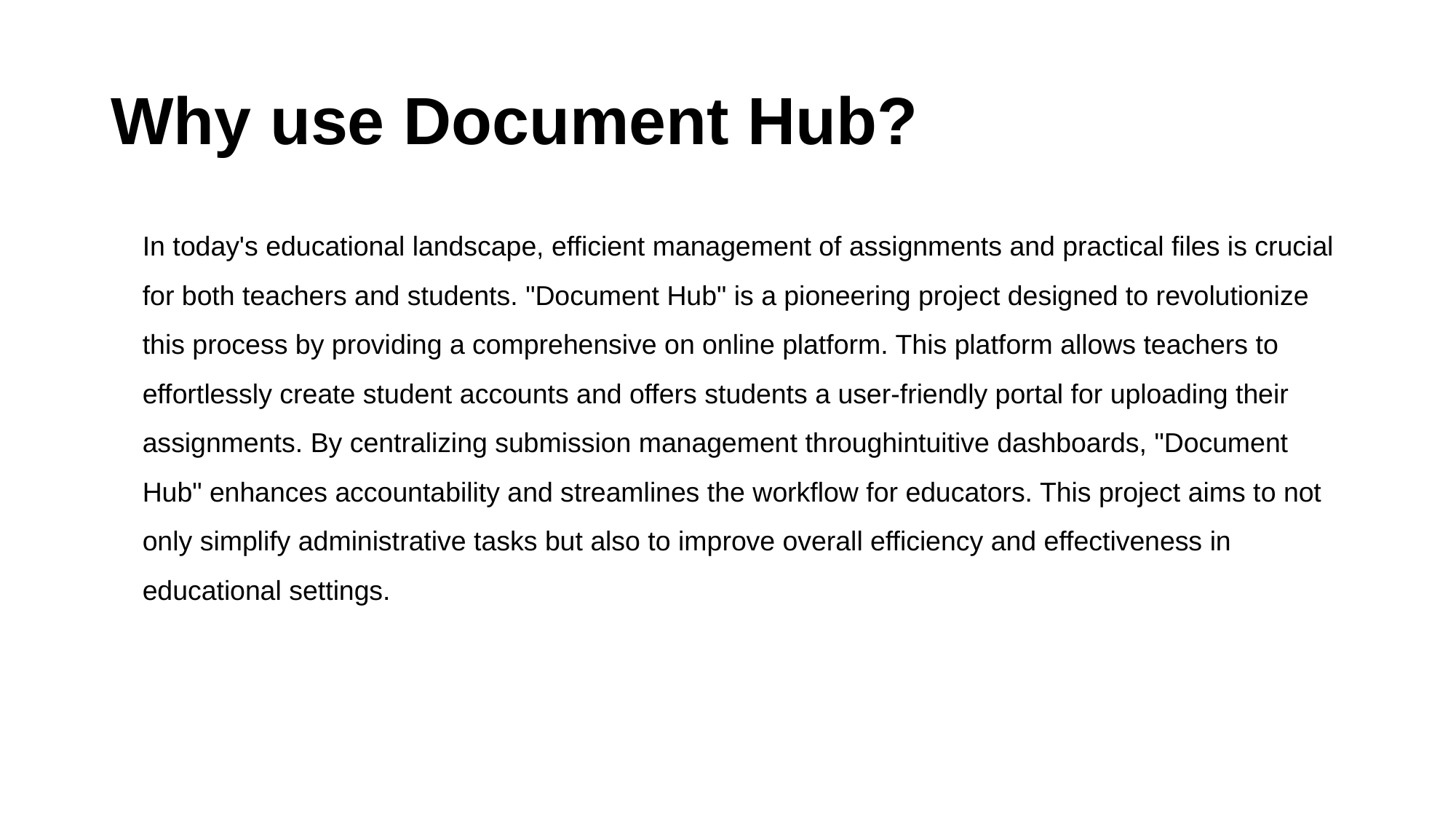

# Why use Document Hub?
In today's educational landscape, efficient management of assignments and practical files is crucial for both teachers and students. "Document Hub" is a pioneering project designed to revolutionize this process by providing a comprehensive on online platform. This platform allows teachers to effortlessly create student accounts and offers students a user-friendly portal for uploading their assignments. By centralizing submission management throughintuitive dashboards, "Document Hub" enhances accountability and streamlines the workflow for educators. This project aims to not only simplify administrative tasks but also to improve overall efficiency and effectiveness in educational settings.